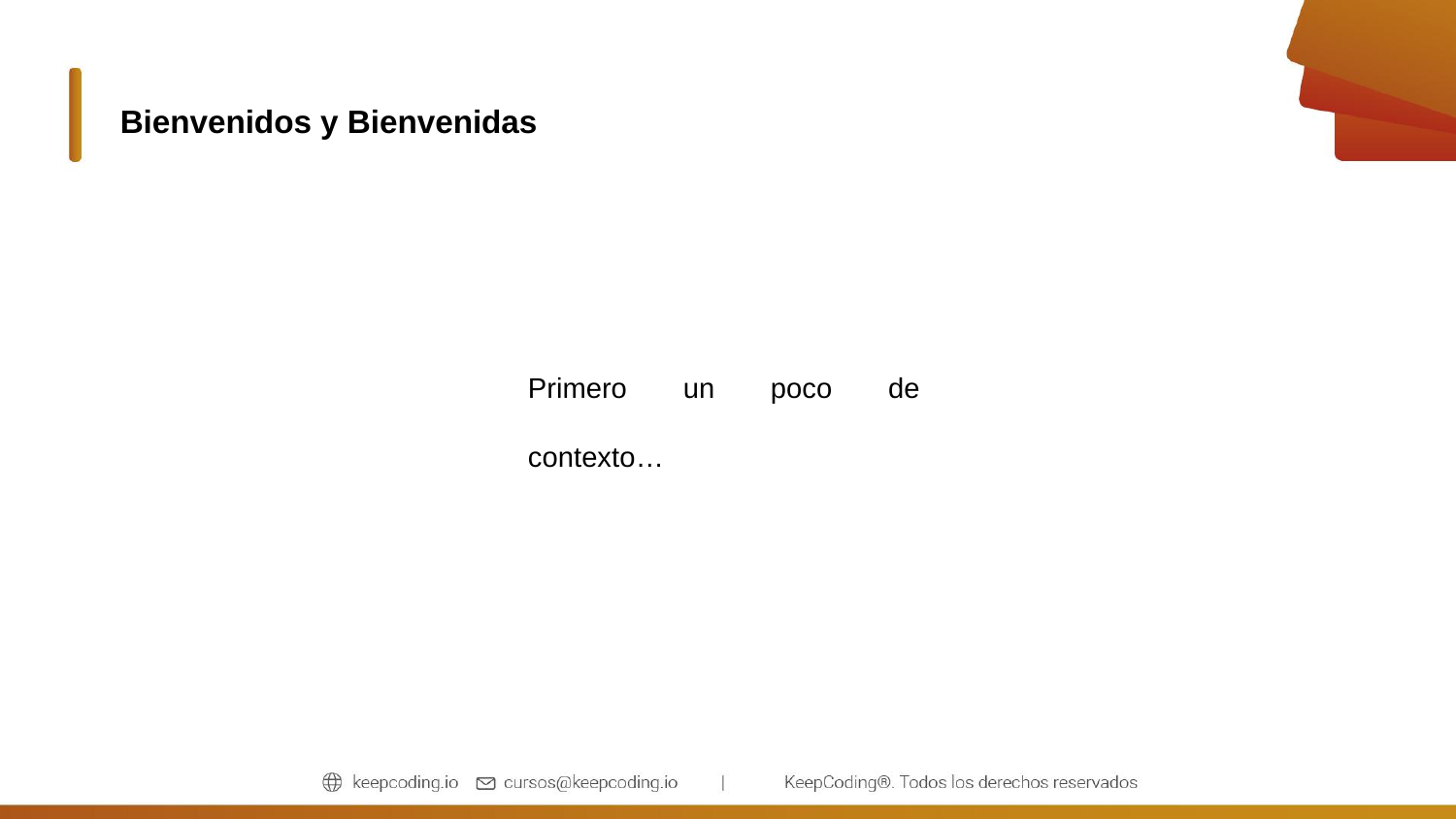

Bienvenidos y Bienvenidas
Primero un poco de contexto…